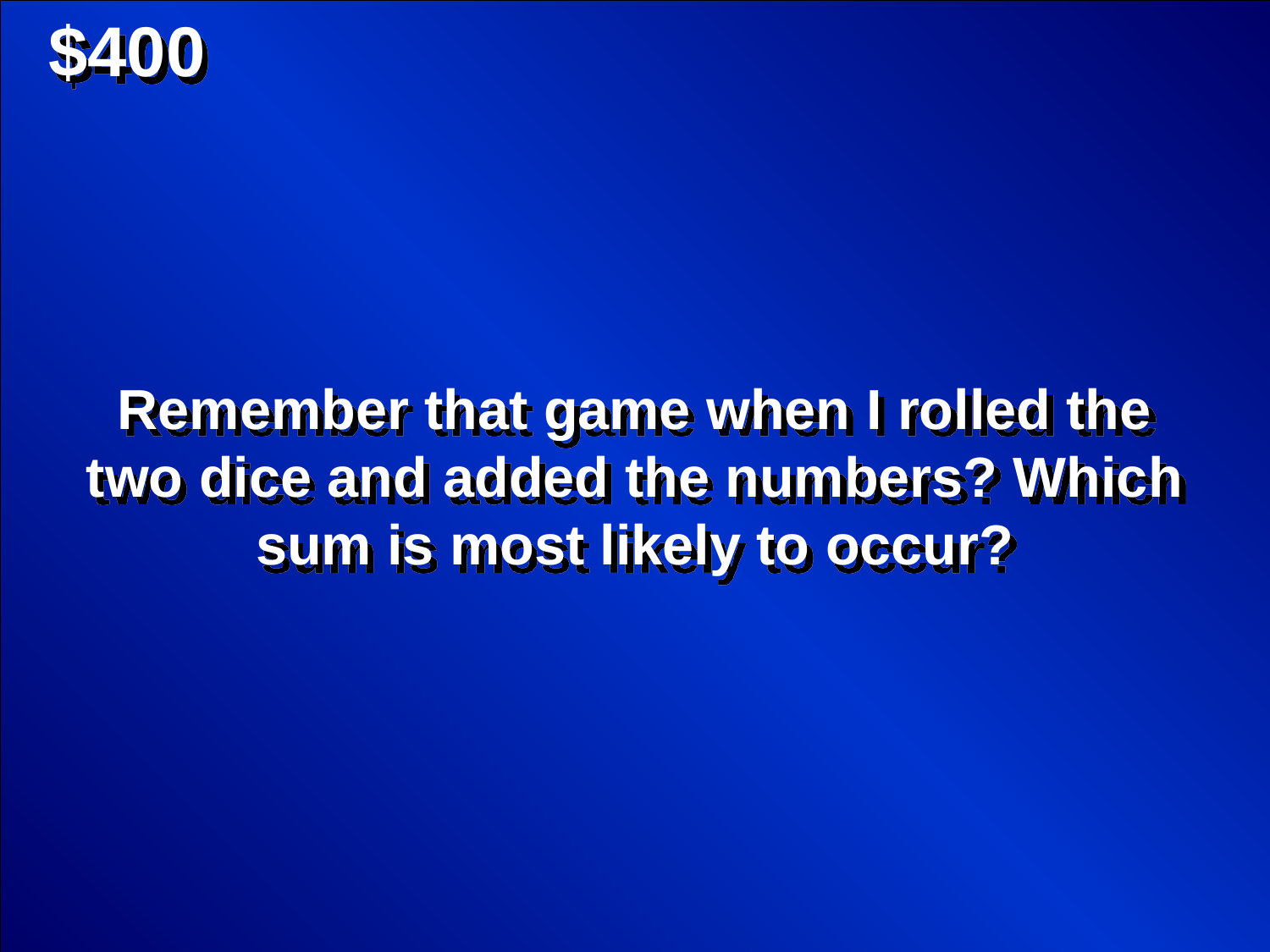

$400
Remember that game when I rolled the two dice and added the numbers? Which sum is most likely to occur?